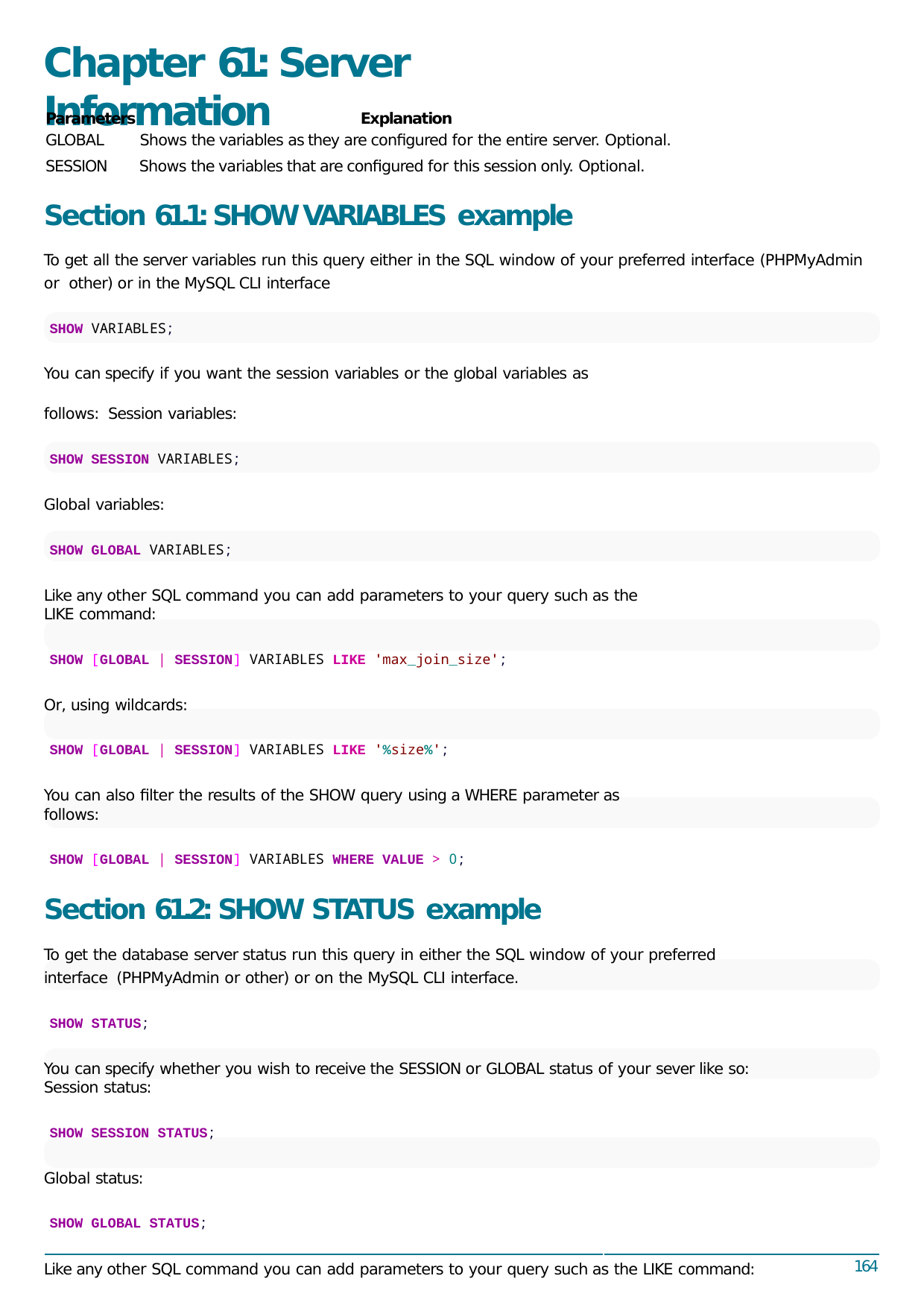

# Chapter 61: Server Information
Parameters
GLOBAL
SESSION
Explanation
Shows the variables as they are conﬁgured for the entire server. Optional.
Shows the variables that are conﬁgured for this session only. Optional.
Section 61.1: SHOW VARIABLES example
To get all the server variables run this query either in the SQL window of your preferred interface (PHPMyAdmin or  other) or in the MySQL CLI interface

SHOW VARIABLES;
You can specify if you want the session variables or the global variables as follows:  Session variables:

SHOW SESSION VARIABLES;

Global variables:

SHOW GLOBAL VARIABLES;

Like any other SQL command you can add parameters to your query such as the LIKE command:

SHOW [GLOBAL | SESSION] VARIABLES LIKE 'max_join_size';

Or, using wildcards:

SHOW [GLOBAL | SESSION] VARIABLES LIKE '%size%';

You can also ﬁlter the results of the SHOW query using a WHERE parameter as follows:

SHOW [GLOBAL | SESSION] VARIABLES WHERE VALUE > 0;

Section 61.2: SHOW STATUS example
To get the database server status run this query in either the SQL window of your preferred interface  (PHPMyAdmin or other) or on the MySQL CLI interface.

SHOW STATUS;

You can specify whether you wish to receive the SESSION or GLOBAL status of your sever like so: Session status:

SHOW SESSION STATUS;

Global status:

SHOW GLOBAL STATUS;

Like any other SQL command you can add parameters to your query such as the LIKE command:

164